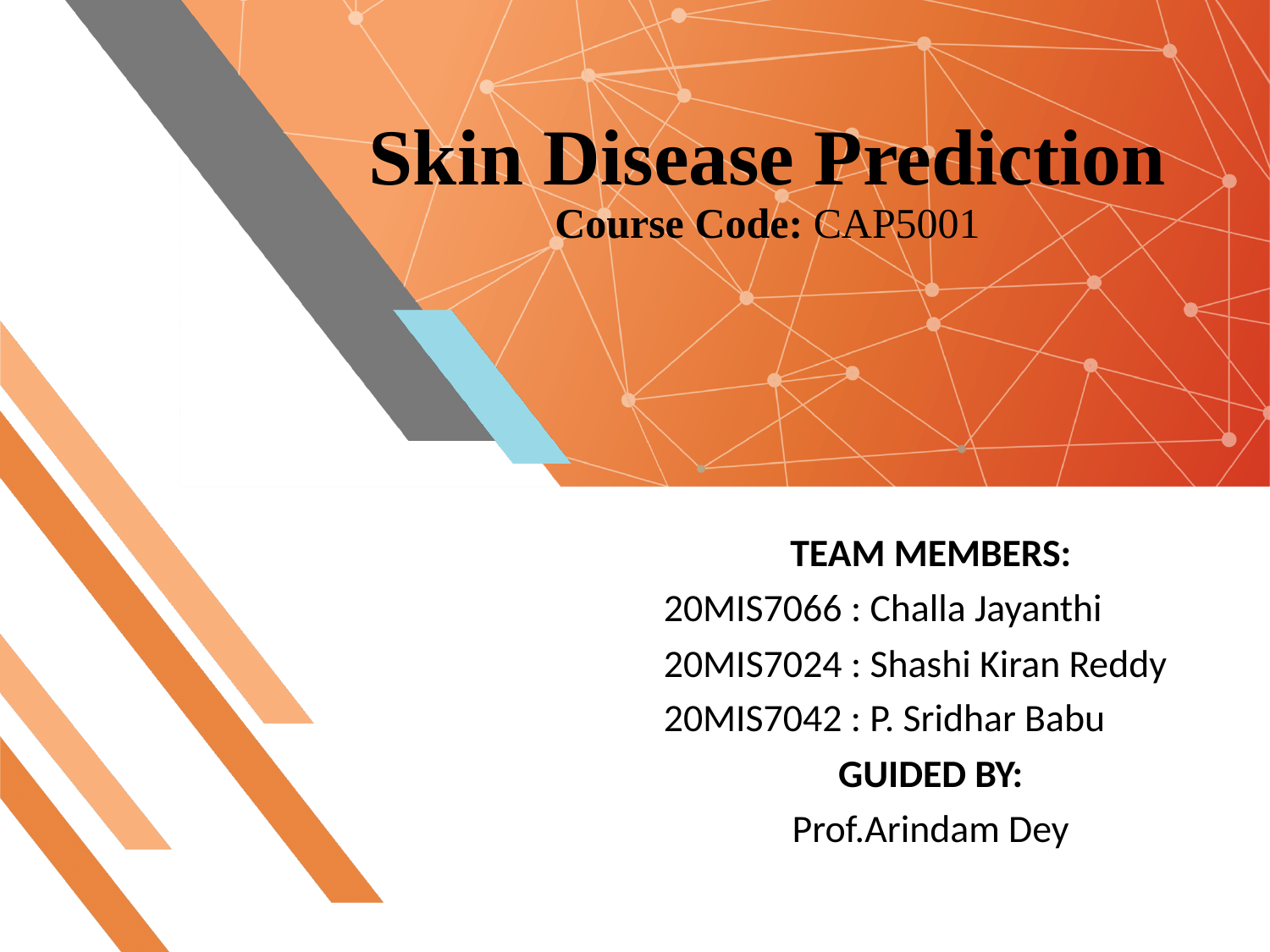

# Skin Disease Prediction Course Code: CAP5001
TEAM MEMBERS:
20MIS7066 : Challa Jayanthi
20MIS7024 : Shashi Kiran Reddy
20MIS7042 : P. Sridhar Babu
GUIDED BY:
Prof.Arindam Dey